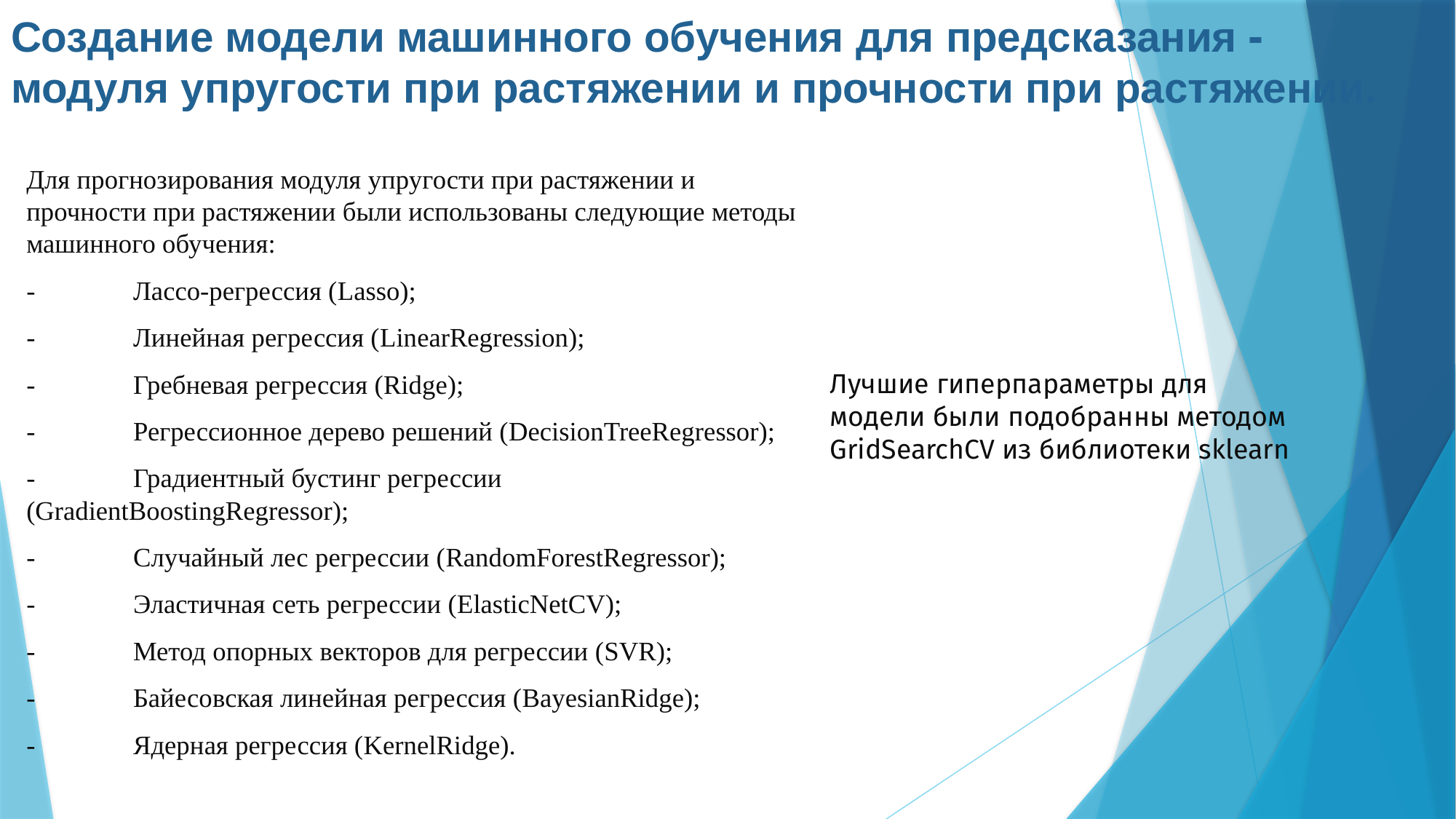

# Создание модели машинного обучения для предсказания - модуля упругости при растяжении и прочности при растяжении.
Для прогнозирования модуля упругости при растяжении и  прочности при растяжении были использованы следующие методы машинного обучения:
-	Лассо-регрессия (Lasso);
-	Линейная регрессия (LinearRegression);
-	Гребневая регрессия (Ridge);
-	Регрессионное дерево решений (DecisionTreeRegressor);
-	Градиентный бустинг регрессии (GradientBoostingRegressor);
-	Случайный лес регрессии (RandomForestRegressor);
-	Эластичная сеть регрессии (ElasticNetCV);
-	Метод опорных векторов для регрессии (SVR);
-	Байесовская линейная регрессия (BayesianRidge);
-	Ядерная регрессия (KernelRidge).

Лучшие гиперпараметры для модели были подобранны методом GridSearchCV из библиотеки sklearn